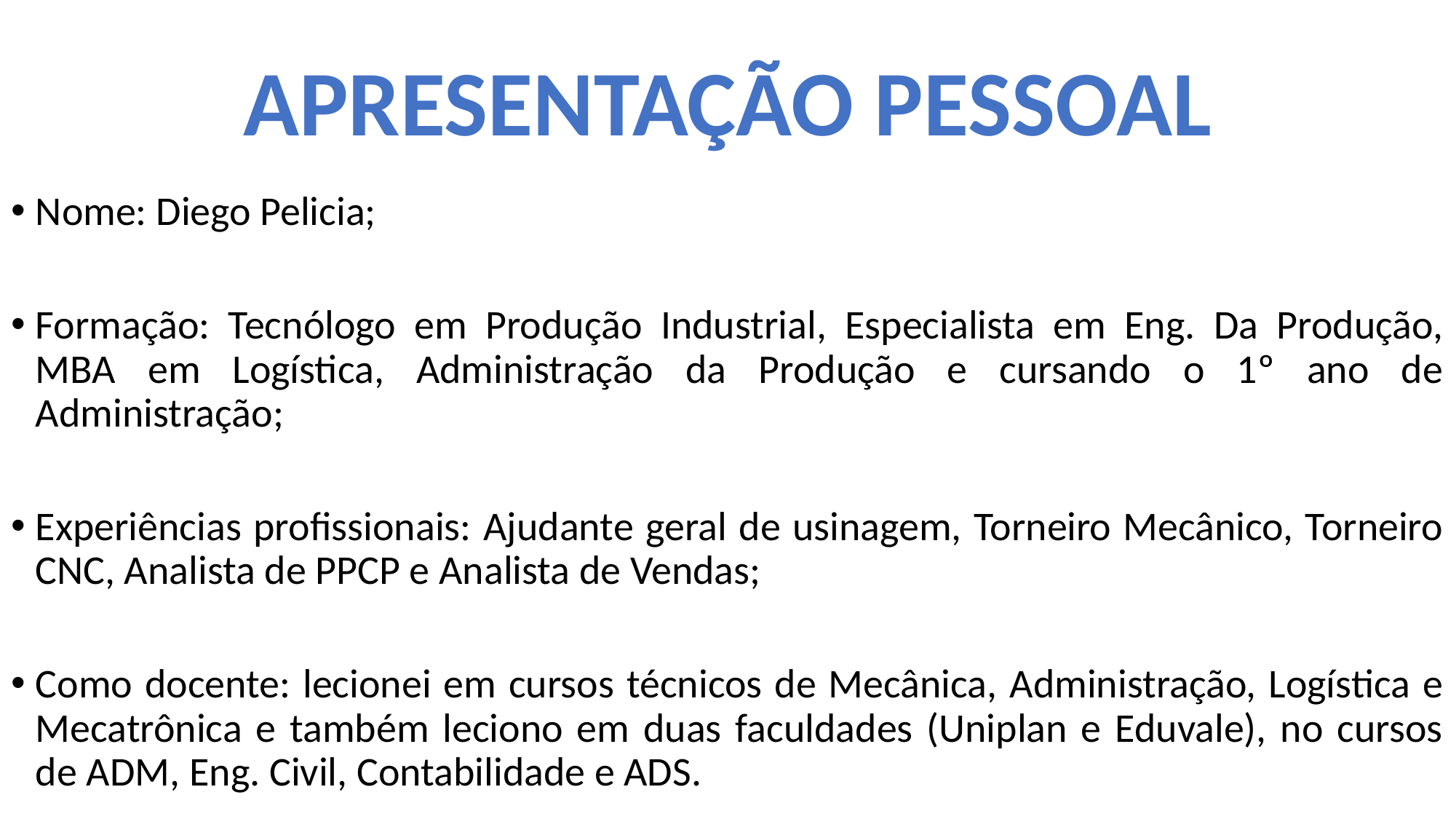

# APRESENTAÇÃO PESSOAL
Nome: Diego Pelicia;

Formação: Tecnólogo em Produção Industrial, Especialista em Eng. Da Produção, MBA em Logística, Administração da Produção e cursando o 1º ano de Administração;

Experiências profissionais: Ajudante geral de usinagem, Torneiro Mecânico, Torneiro CNC, Analista de PPCP e Analista de Vendas;

Como docente: lecionei em cursos técnicos de Mecânica, Administração, Logística e Mecatrônica e também leciono em duas faculdades (Uniplan e Eduvale), no cursos de ADM, Eng. Civil, Contabilidade e ADS.